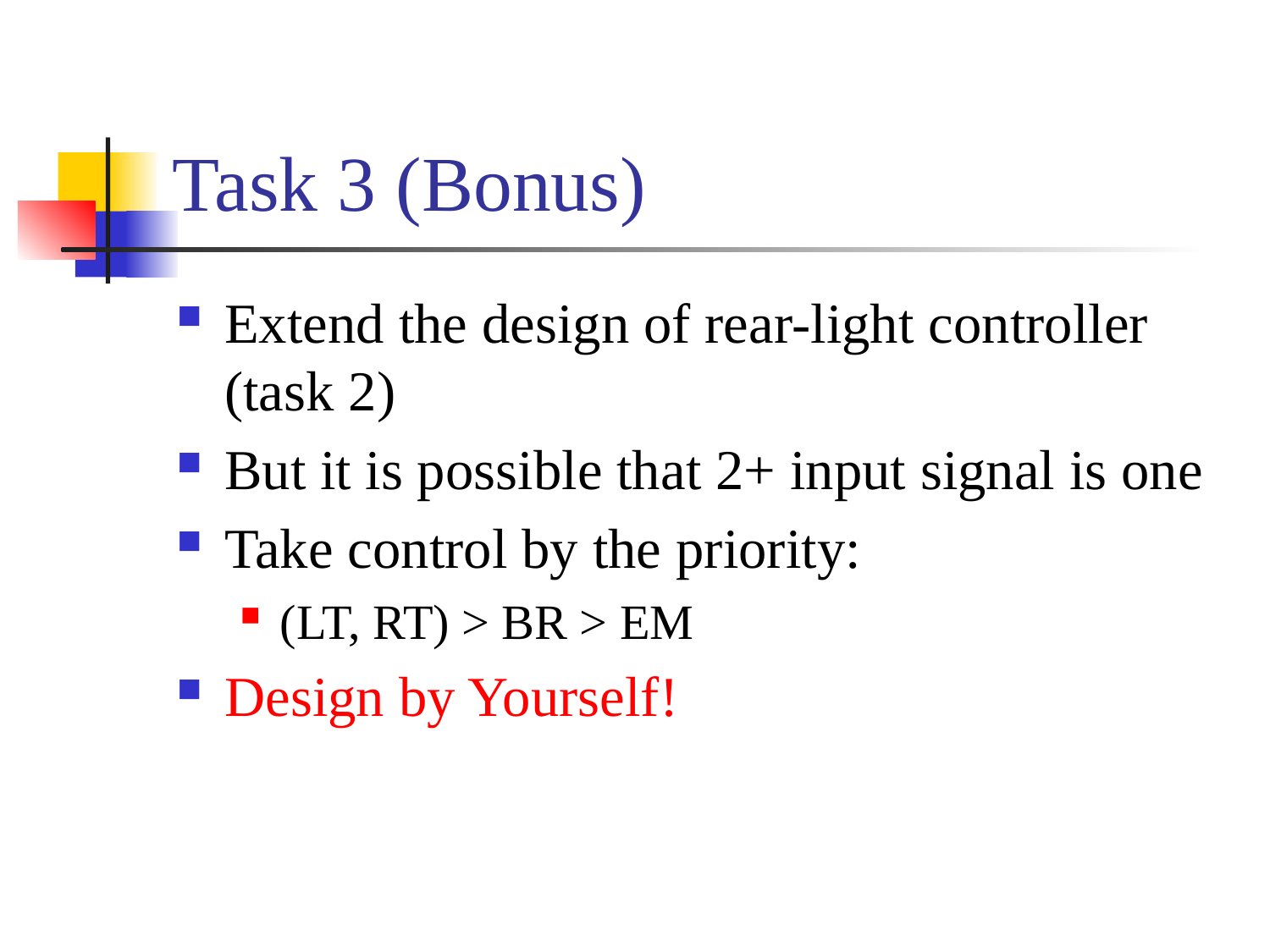

# Task 3 (Bonus)
Extend the design of rear-light controller (task 2)
But it is possible that 2+ input signal is one
Take control by the priority:
(LT, RT) > BR > EM
Design by Yourself!